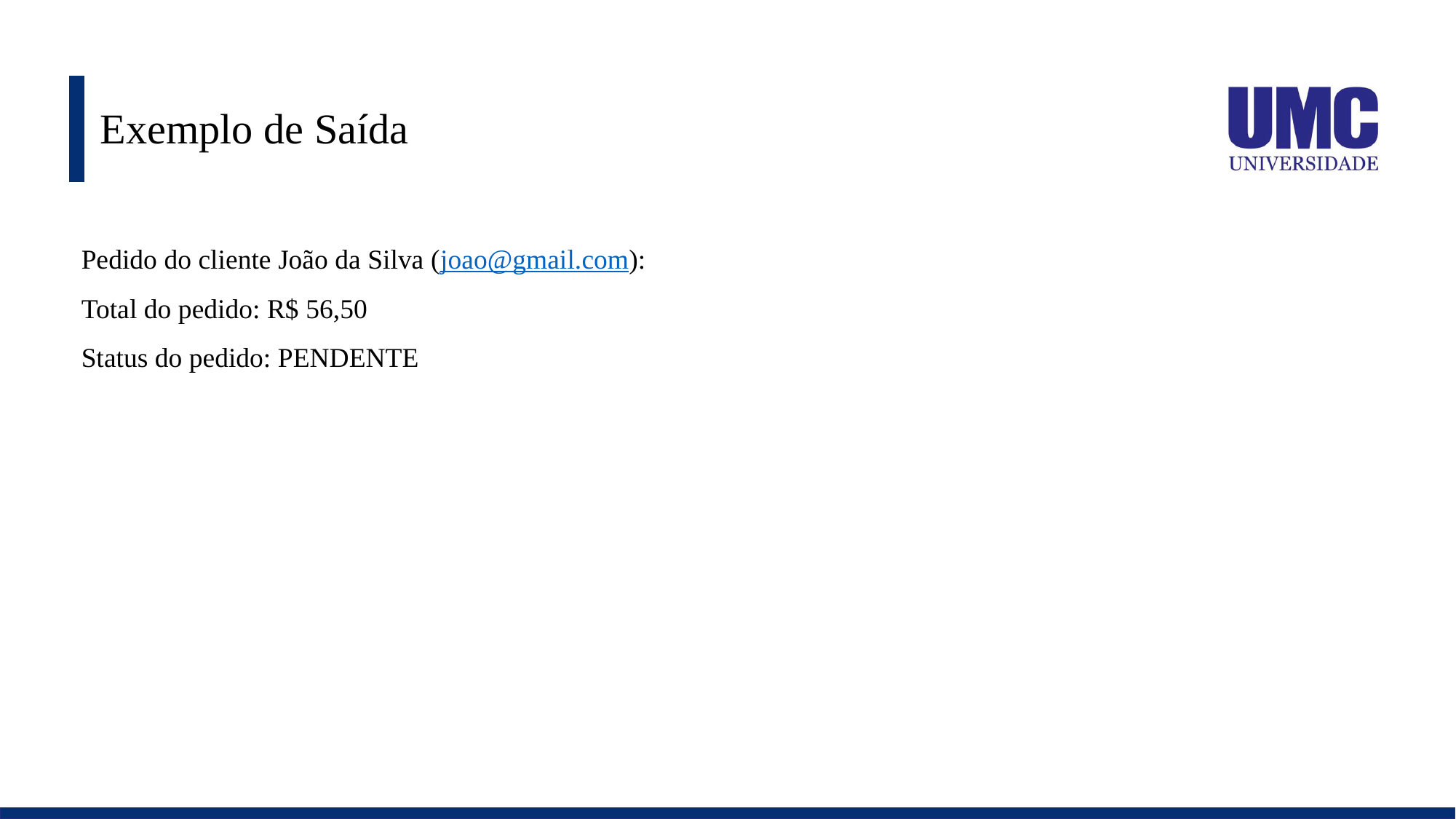

# Exemplo de Saída
Pedido do cliente João da Silva (joao@gmail.com):
Total do pedido: R$ 56,50
Status do pedido: PENDENTE